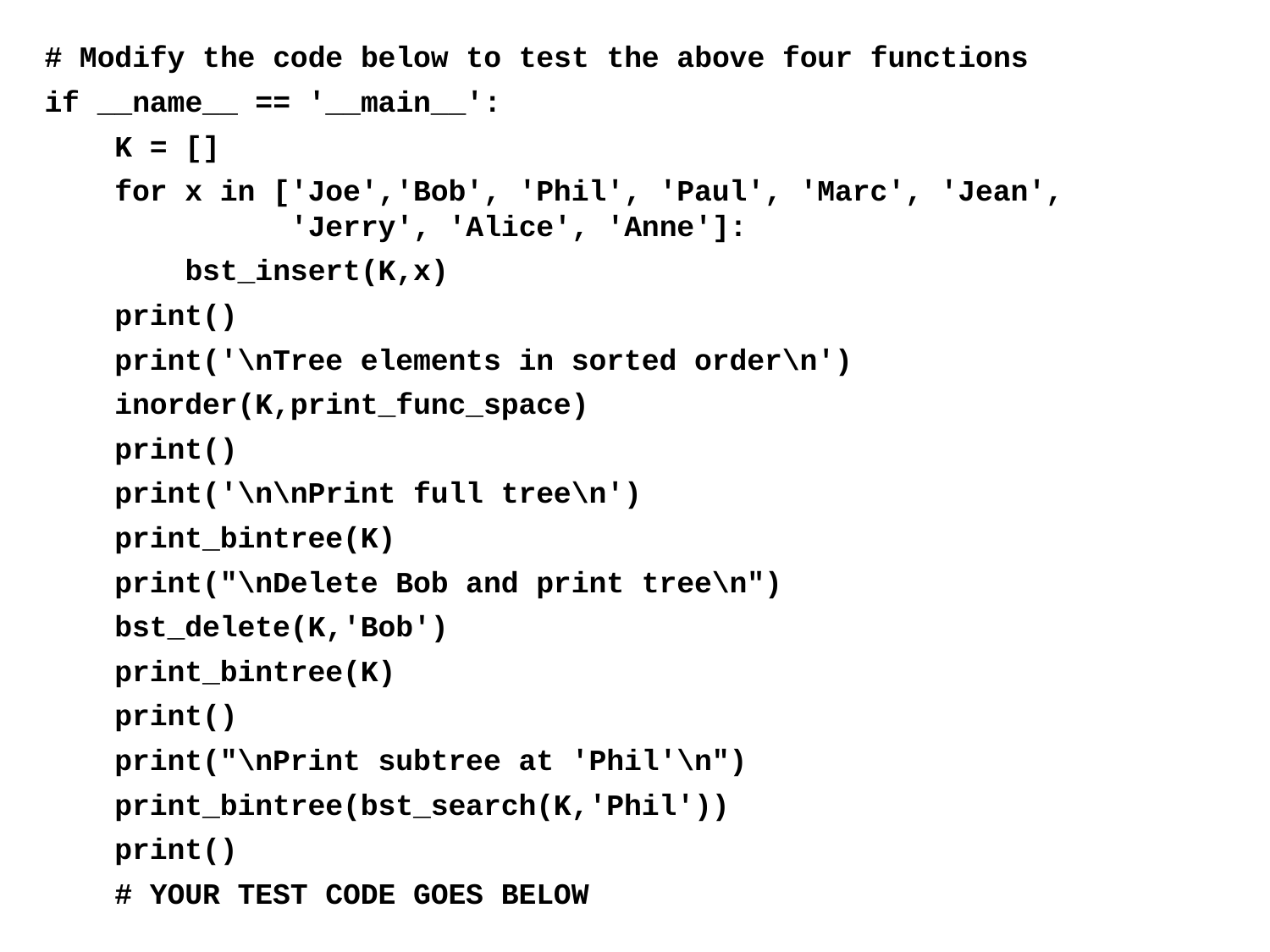

# Modify the code below to test the above four functions
if __name__ == '__main__':
    K = []
    for x in ['Joe','Bob', 'Phil', 'Paul', 'Marc', 'Jean',
              'Jerry', 'Alice', 'Anne']:
        bst_insert(K,x)
    print()
    print('\nTree elements in sorted order\n')
    inorder(K,print_func_space)
    print()
    print('\n\nPrint full tree\n')
    print_bintree(K)
    print("\nDelete Bob and print tree\n")
    bst_delete(K,'Bob')
    print_bintree(K)
    print()
    print("\nPrint subtree at 'Phil'\n")
    print_bintree(bst_search(K,'Phil'))
    print()
    # YOUR TEST CODE GOES BELOW